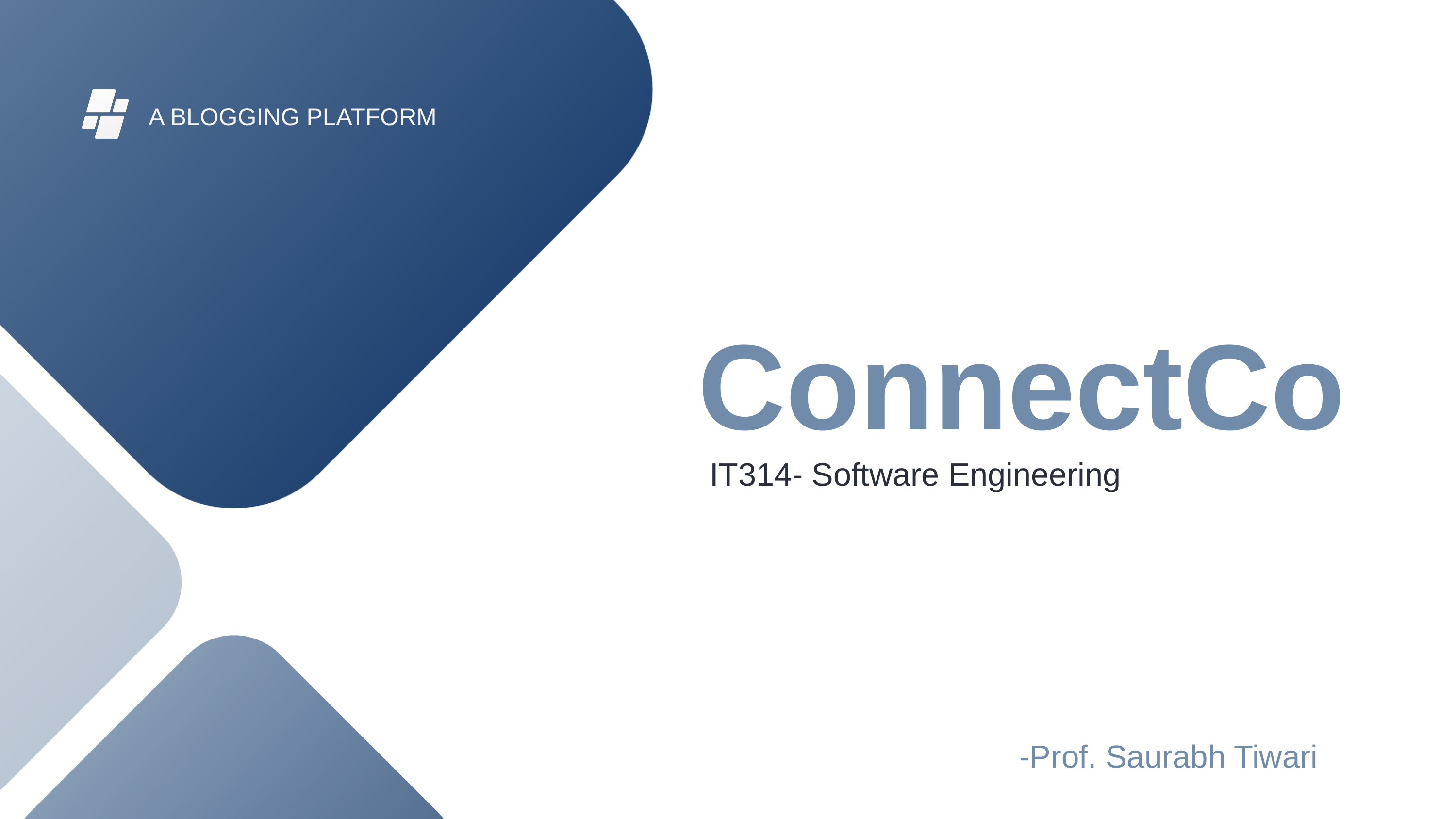

A BLOGGING PLATFORM
 ConnectCo

IT314- Software Engineering

-Prof. Saurabh Tiwari